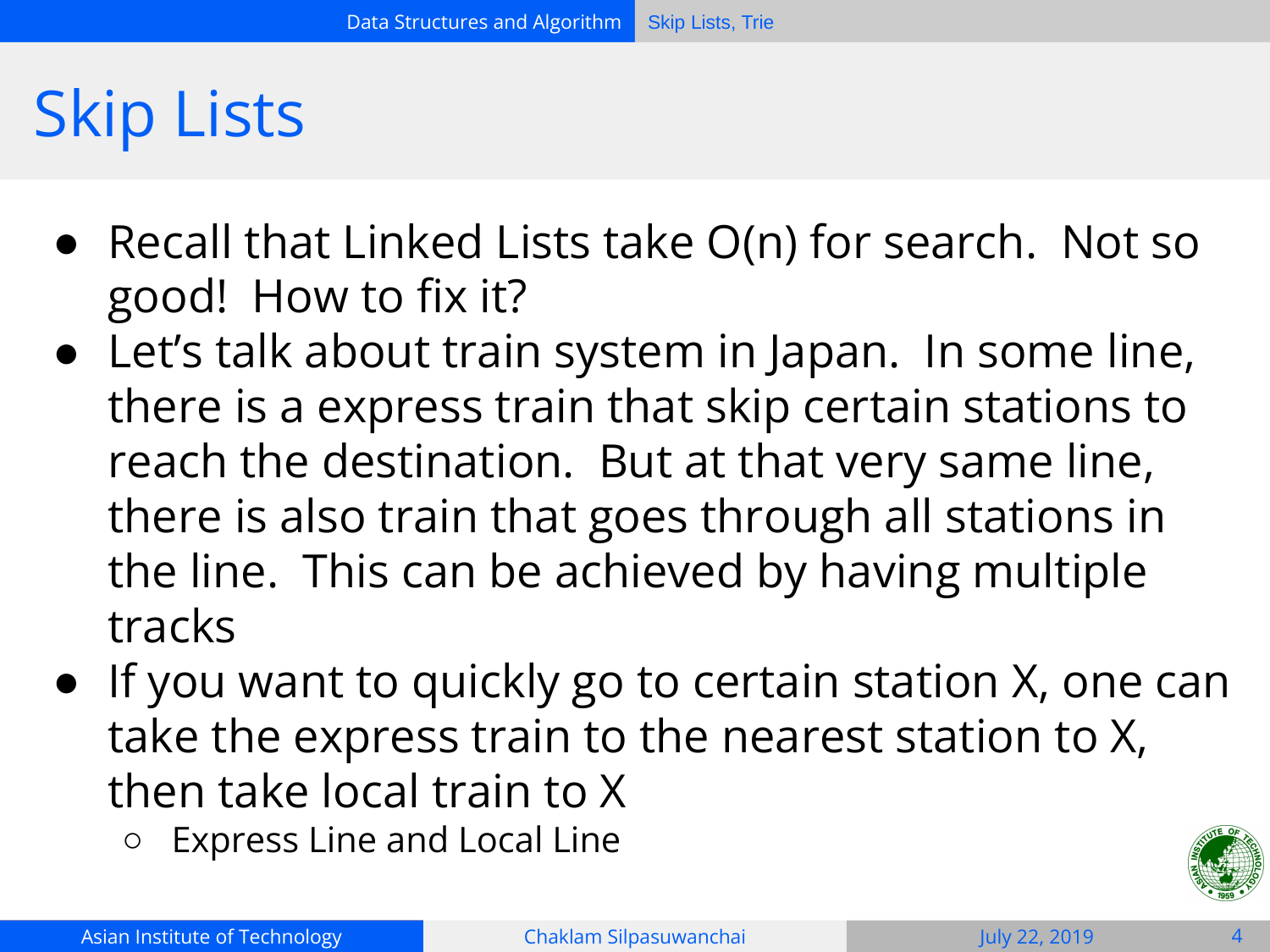

# Skip Lists
Recall that Linked Lists take O(n) for search.  Not so good!  How to fix it?
Let’s talk about train system in Japan.  In some line, there is a express train that skip certain stations to reach the destination.  But at that very same line, there is also train that goes through all stations in the line.  This can be achieved by having multiple tracks
If you want to quickly go to certain station X, one can take the express train to the nearest station to X, then take local train to X
Express Line and Local Line
4